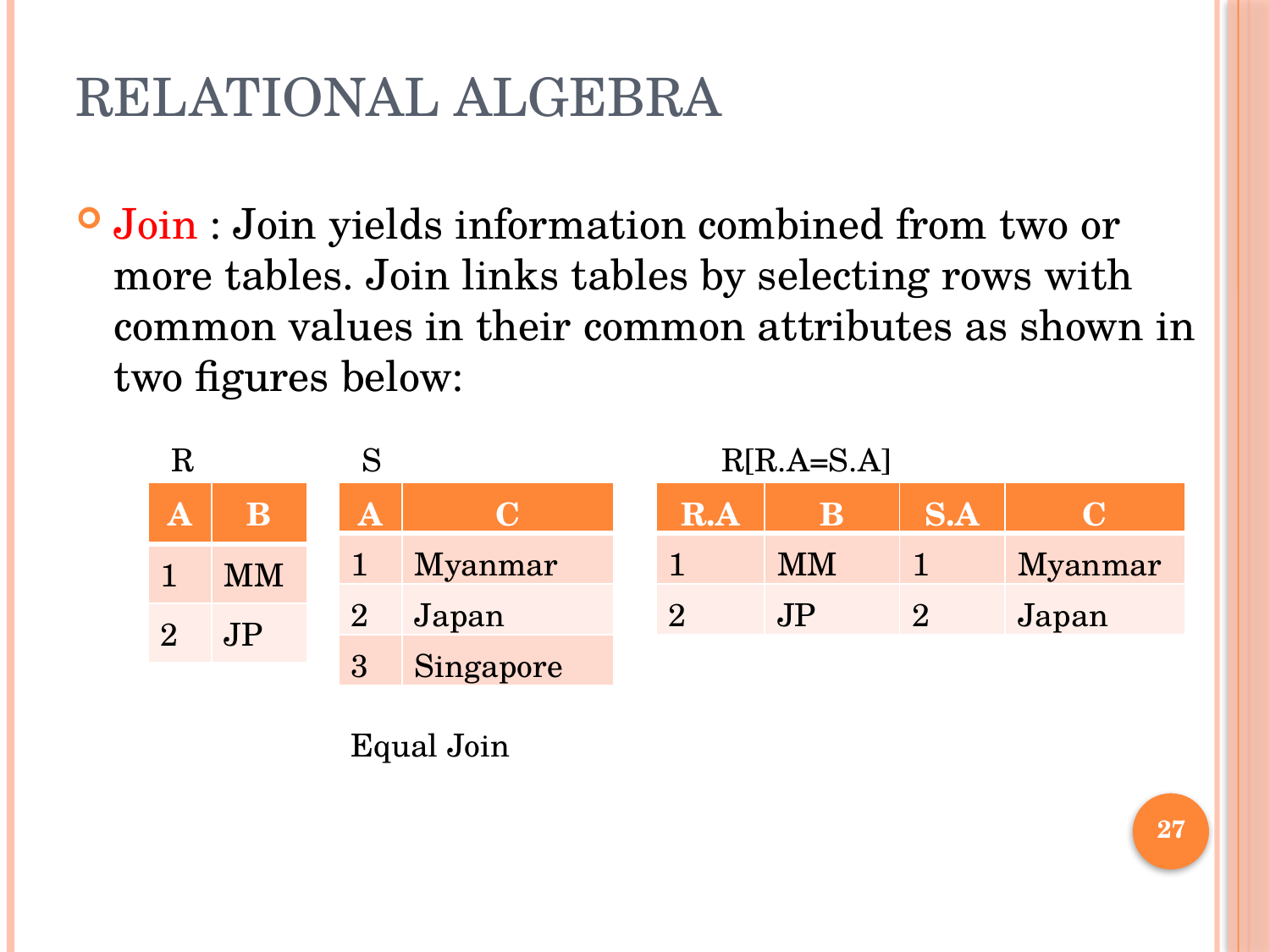

# Relational Algebra
Join : Join yields information combined from two or more tables. Join links tables by selecting rows with common values in their common attributes as shown in two figures below:

R
S
R[R.A=S.A]
| A | B |
| --- | --- |
| 1 | MM |
| 2 | JP |
| A | C |
| --- | --- |
| 1 | Myanmar |
| 2 | Japan |
| 3 | Singapore |
| R.A | B | S.A | C |
| --- | --- | --- | --- |
| 1 | MM | 1 | Myanmar |
| 2 | JP | 2 | Japan |
Equal Join
27